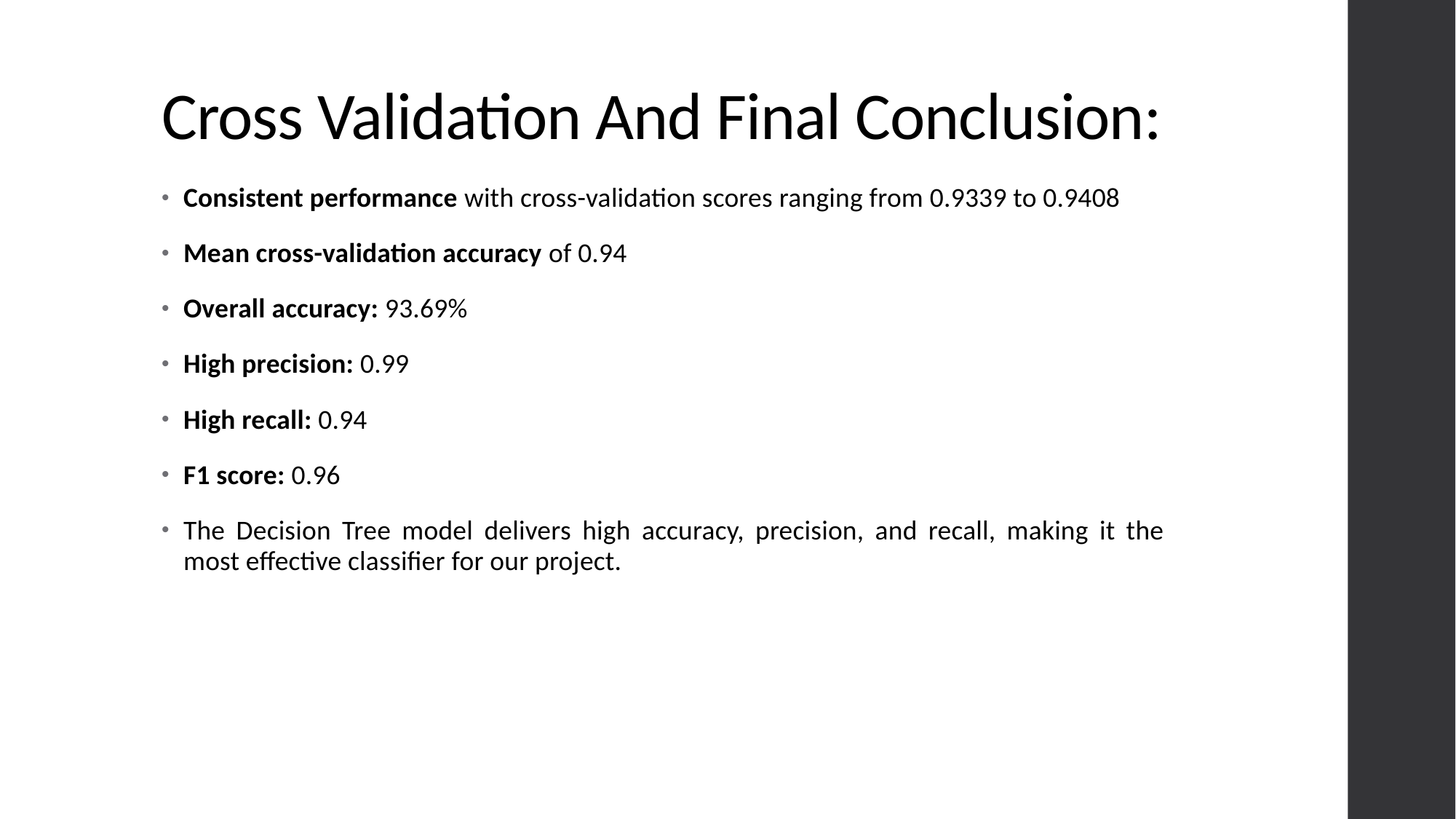

# Cross Validation And Final Conclusion:
Consistent performance with cross-validation scores ranging from 0.9339 to 0.9408
Mean cross-validation accuracy of 0.94
Overall accuracy: 93.69%
High precision: 0.99
High recall: 0.94
F1 score: 0.96
The Decision Tree model delivers high accuracy, precision, and recall, making it the most effective classifier for our project.